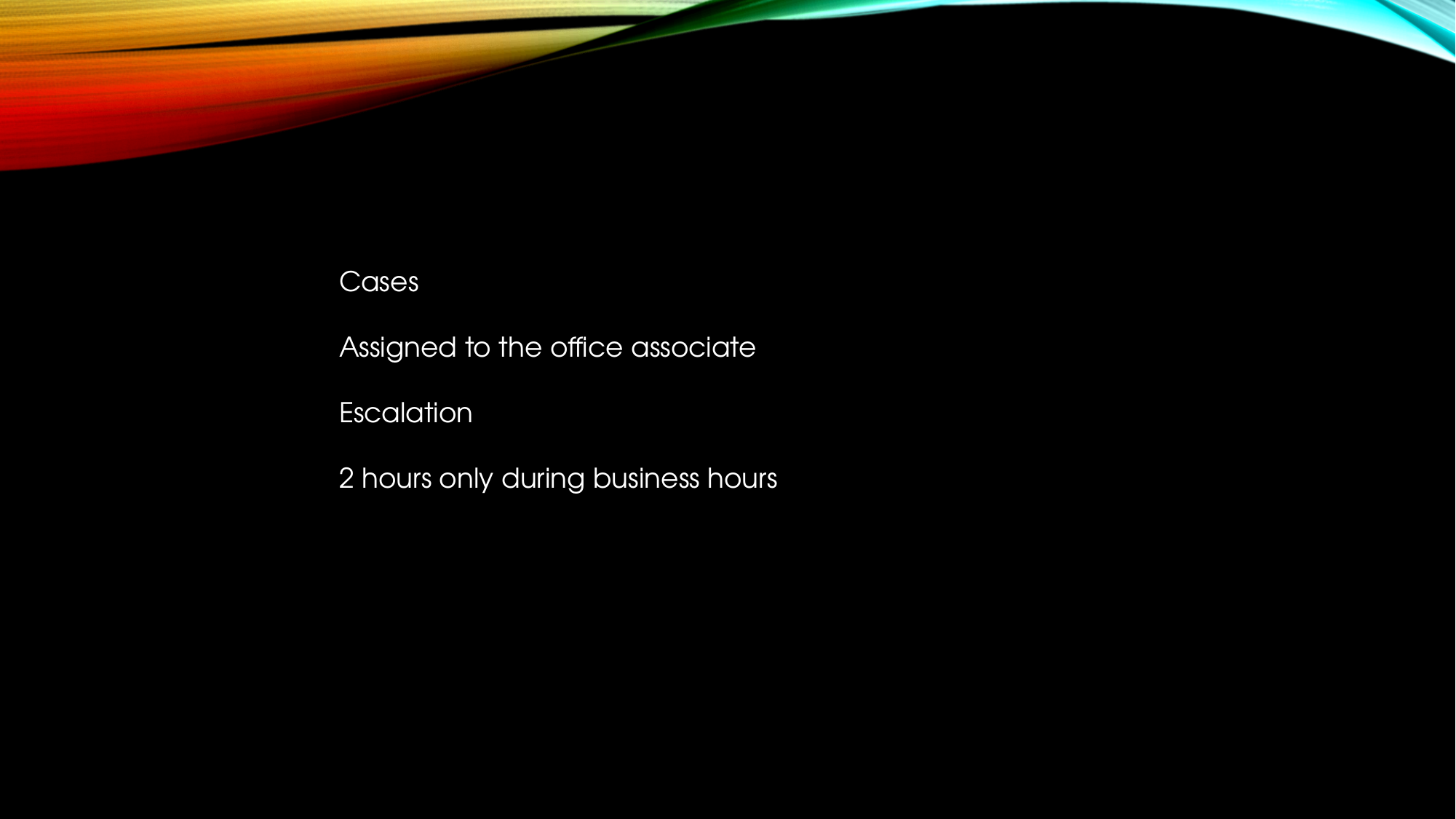

Cases

Assigned to the office associate

Escalation

2 hours only during business hours